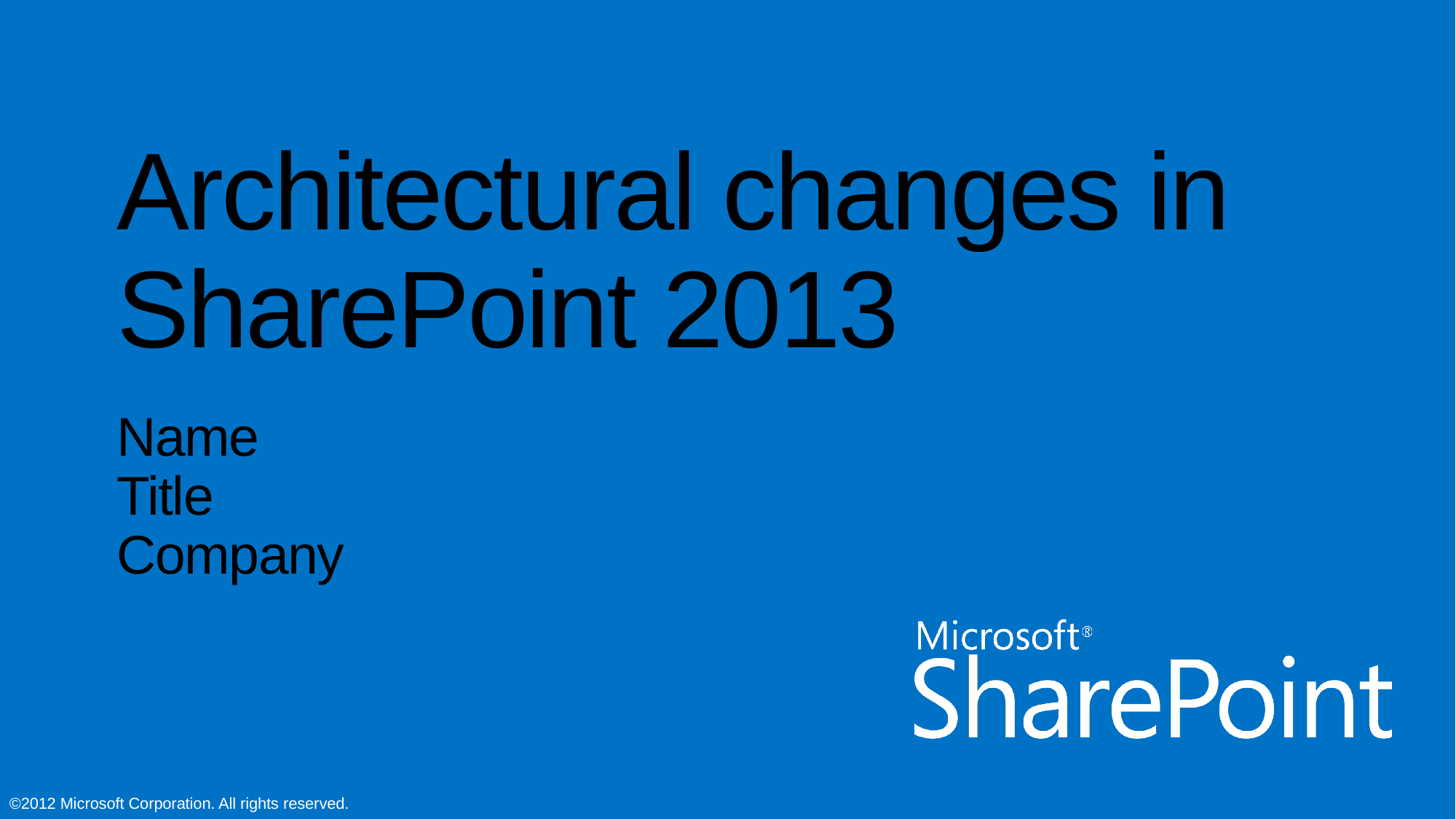

# Architectural changes in SharePoint 2013
Name
Title
Company